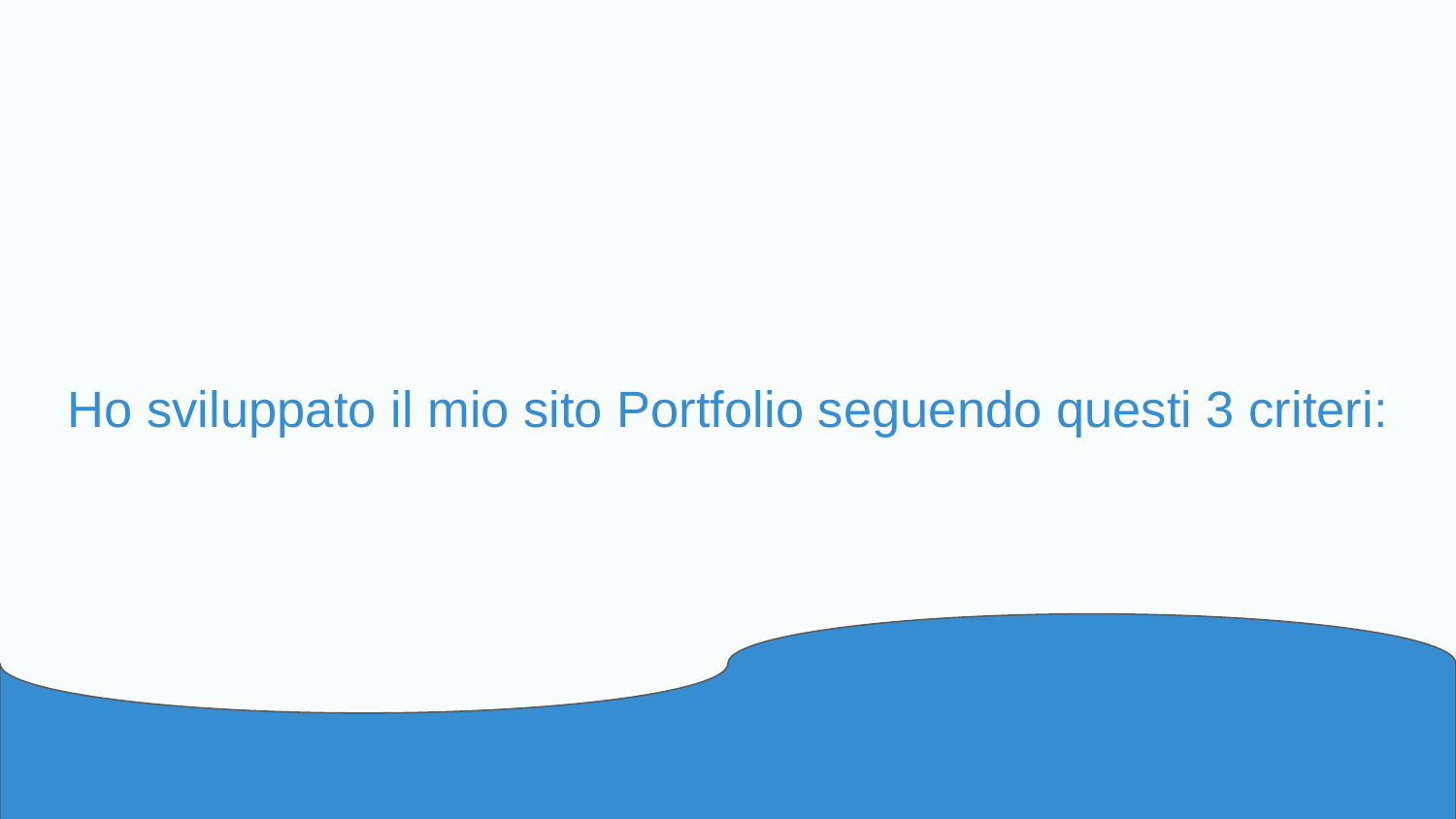

# Ho sviluppato il mio sito Portfolio seguendo questi 3 criteri: